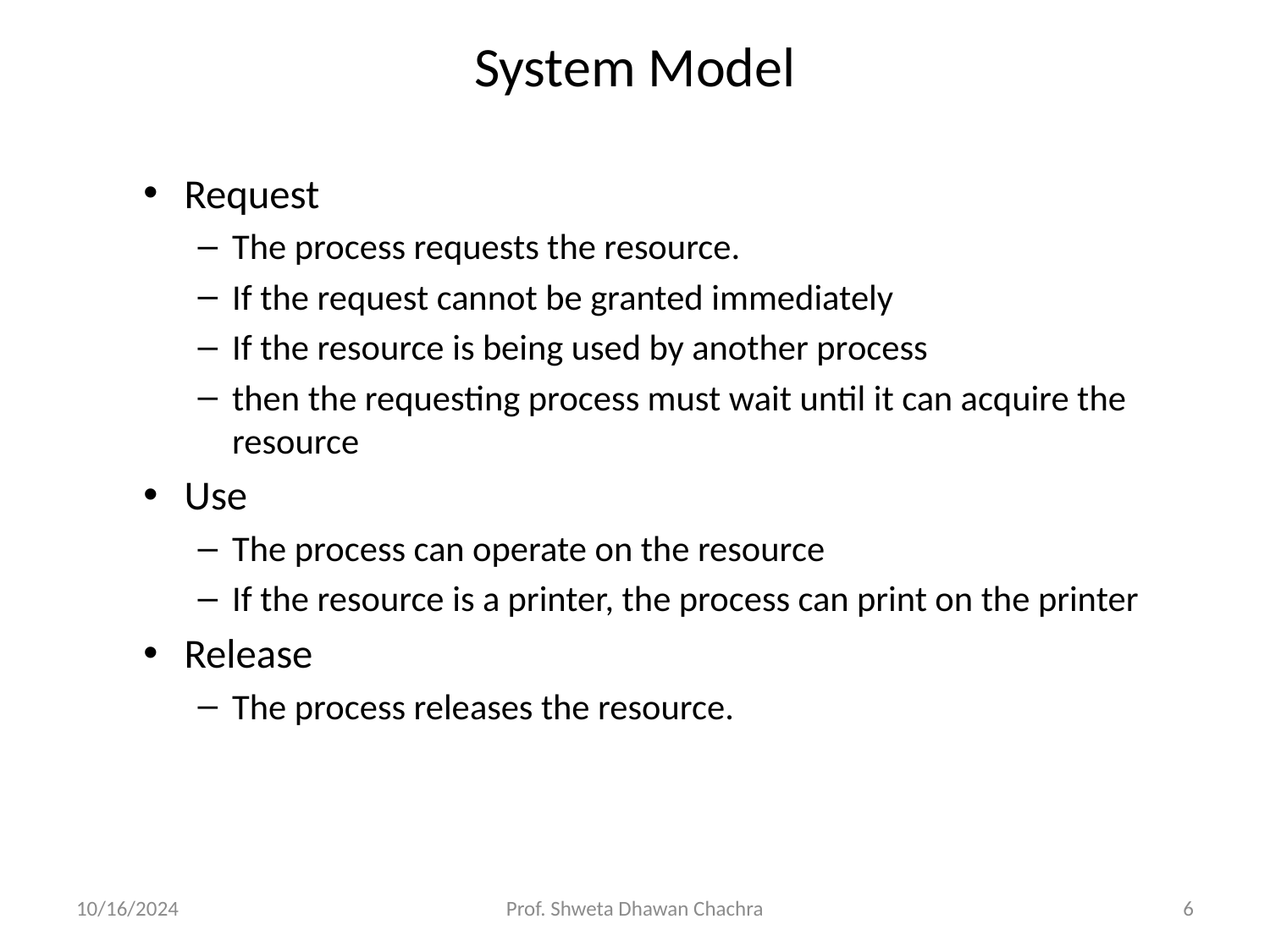

# System Model
Request
The process requests the resource.
If the request cannot be granted immediately
If the resource is being used by another process
then the requesting process must wait until it can acquire the resource
Use
The process can operate on the resource
If the resource is a printer, the process can print on the printer
Release
The process releases the resource.
10/16/2024
Prof. Shweta Dhawan Chachra
6